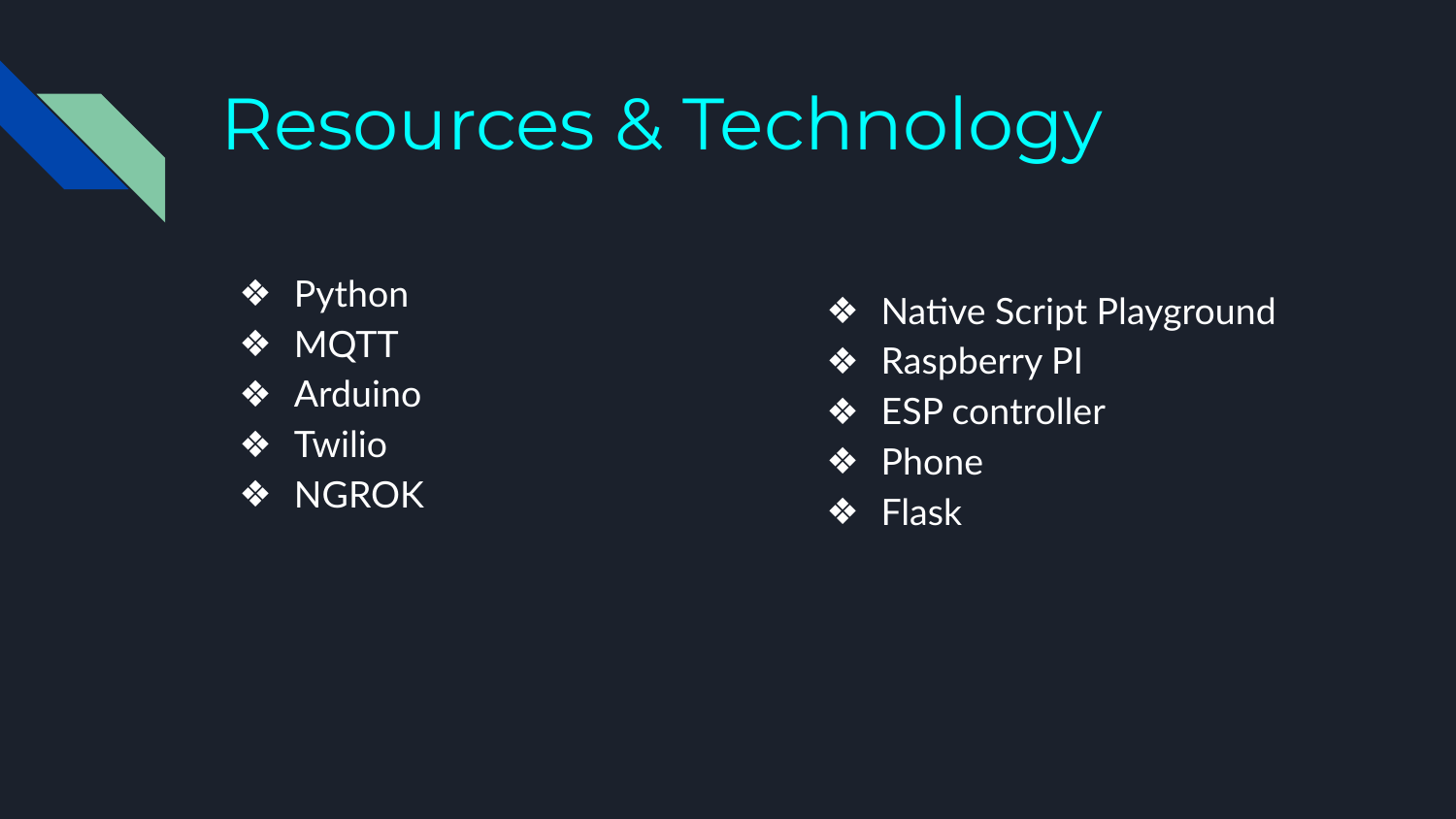

# Resources & Technology
Python
MQTT
Arduino
Twilio
NGROK
Native Script Playground
Raspberry PI
ESP controller
Phone
Flask